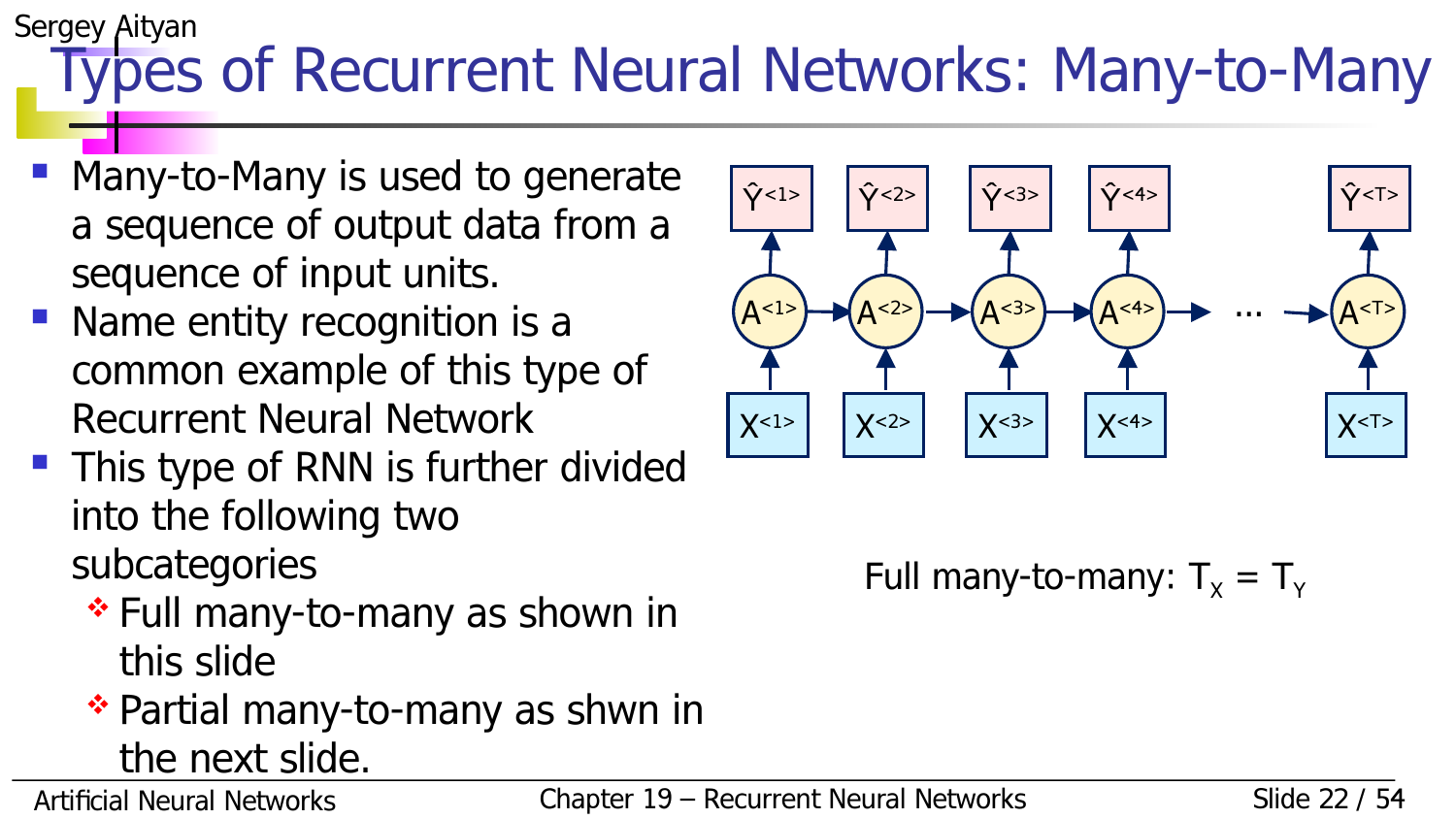

# Types of Recurrent Neural Networks: Many-to-Many
Many-to-Many is used to generate a sequence of output data from a sequence of input units.
Name entity recognition is a common example of this type of Recurrent Neural Network
This type of RNN is further divided into ﻿the following two subcategories
Full many-to-many as shown in this slide
Partial many-to-many as shwn in the next slide.

Ŷ<1>
A<1>
X<1>
Ŷ<2>
A<2>
X<2>
Ŷ<3>
A<3>
X<3>
Ŷ<4>
A<4>
X<4>
Ŷ<T>
A<T>
X<T>
…
Full many-to-many: TX = TY